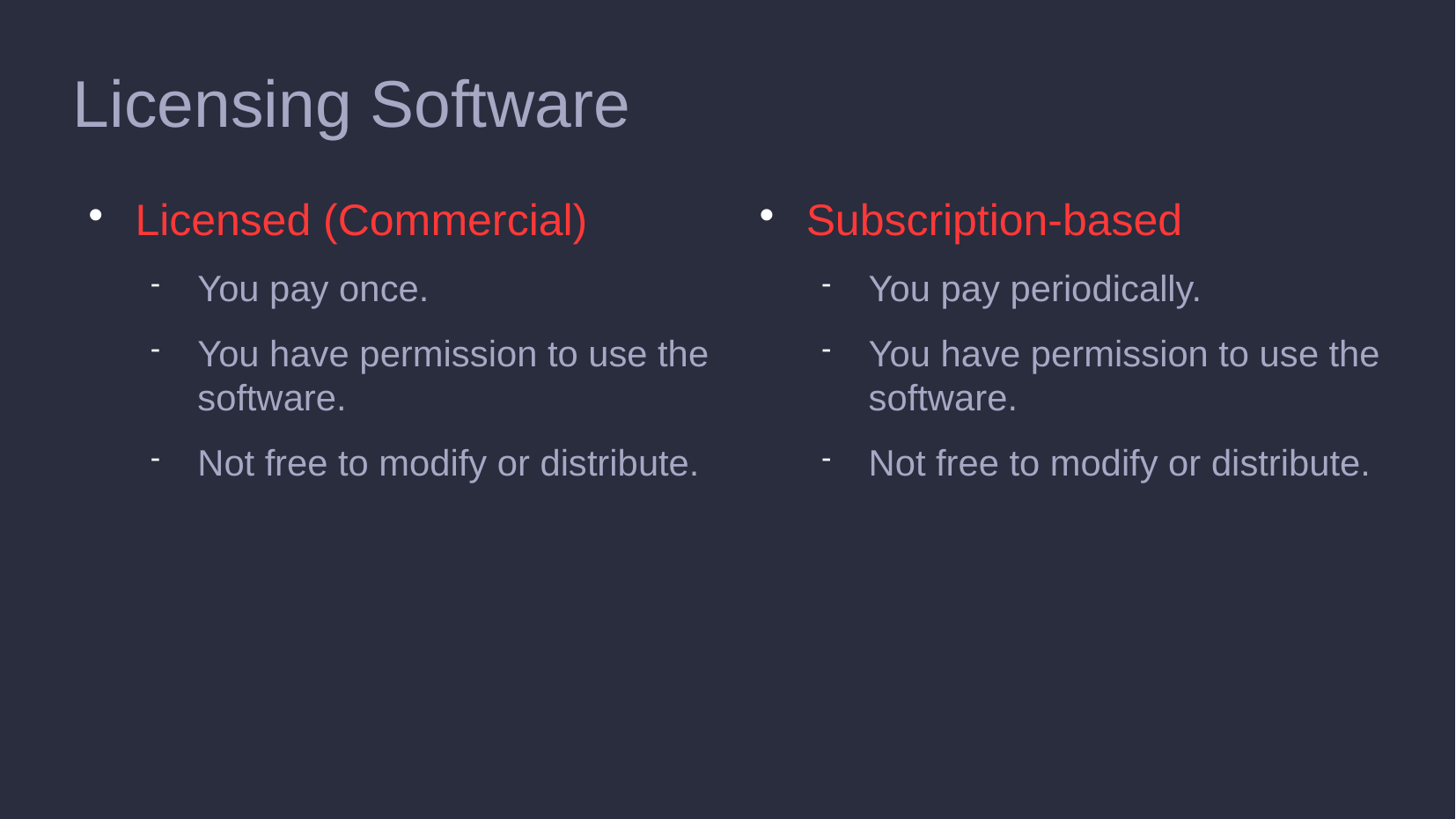

Licensing Software
Licensed (Commercial)
You pay once.
You have permission to use the software.
Not free to modify or distribute.

Subscription-based
You pay periodically.
You have permission to use the software.
Not free to modify or distribute.